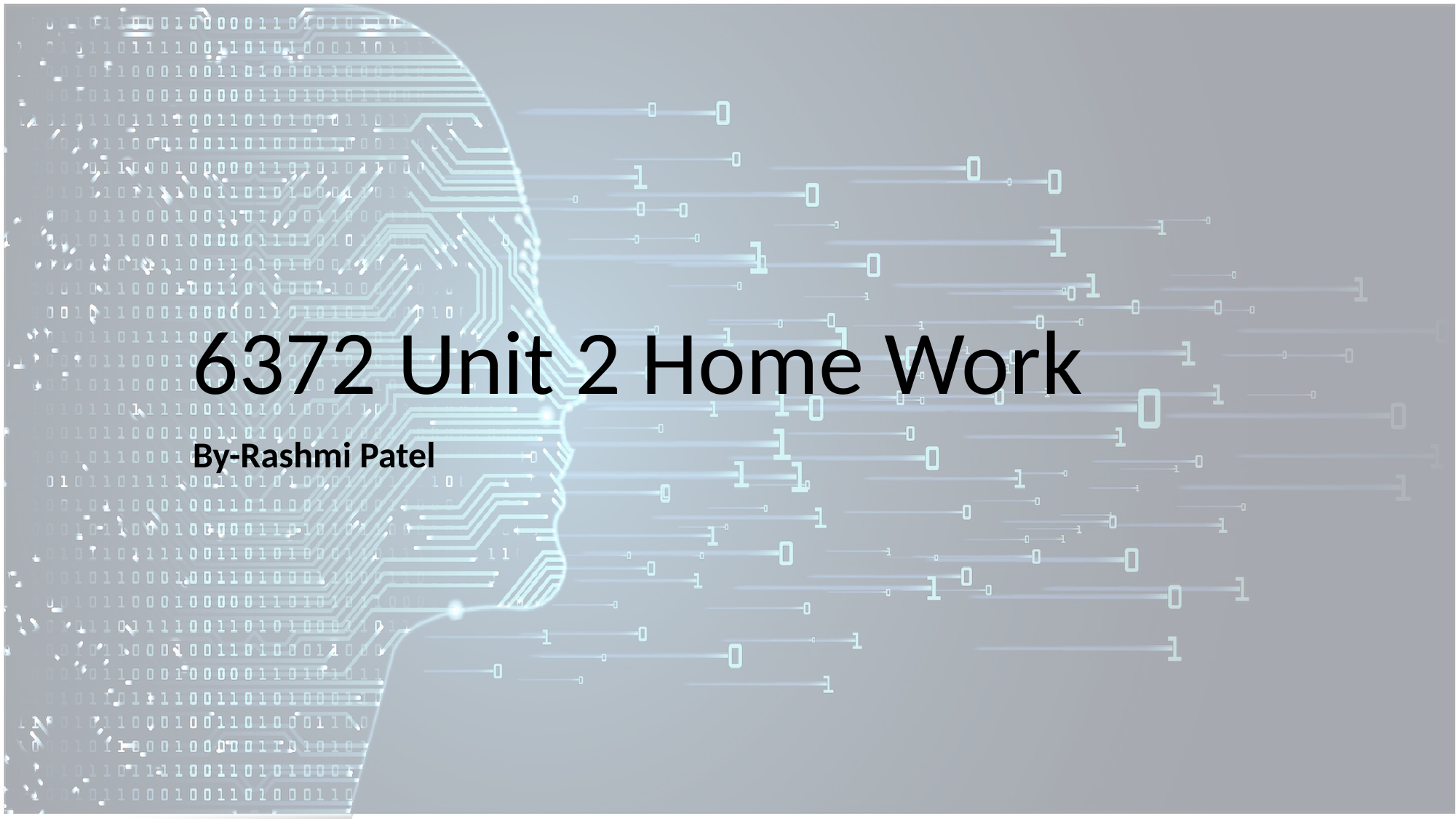

# 6372 Unit 2 Home Work
By-Rashmi Patel